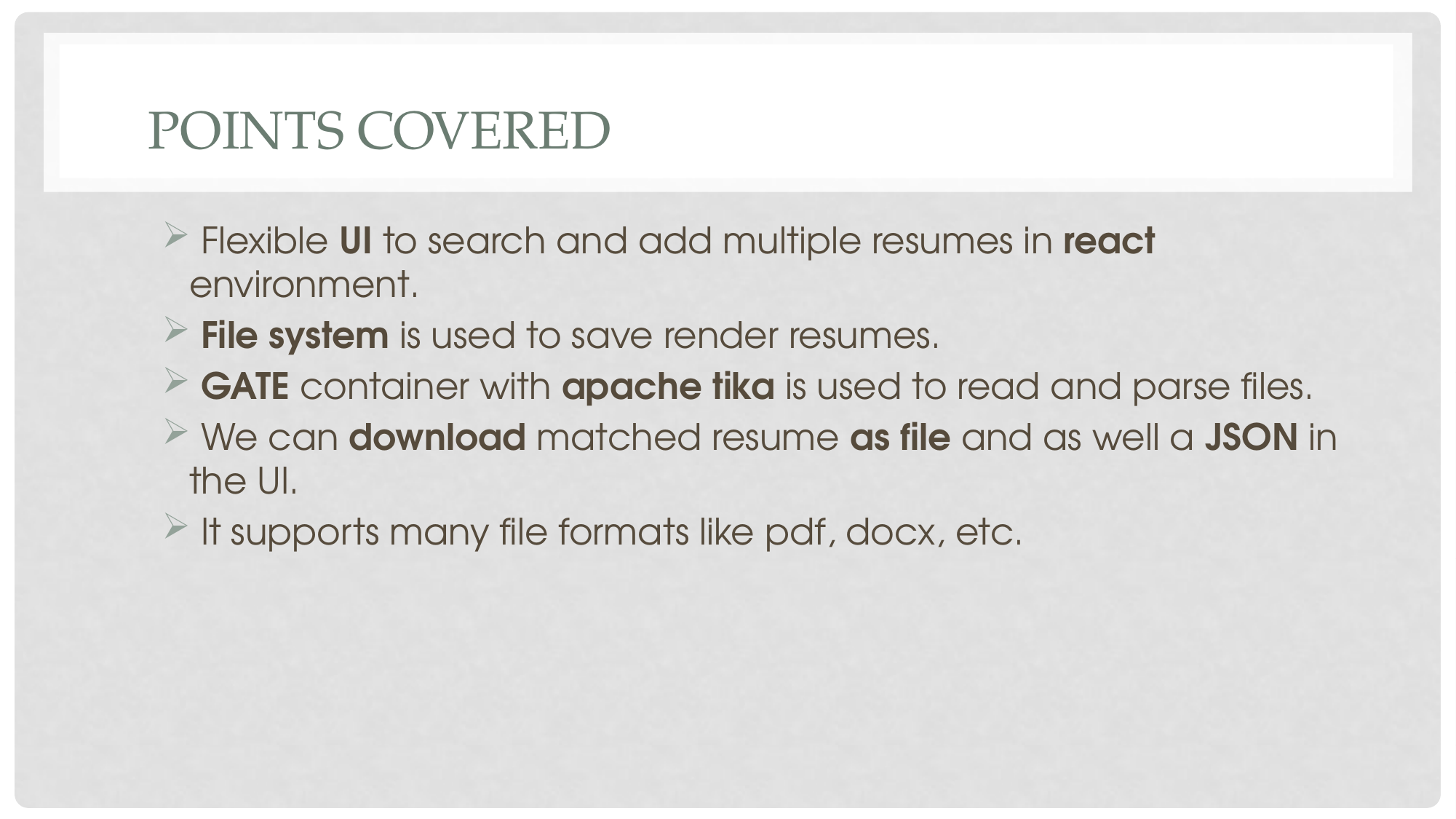

# Points Covered
 Flexible UI to search and add multiple resumes in react environment.
 File system is used to save render resumes.
 GATE container with apache tika is used to read and parse files.
 We can download matched resume as file and as well a JSON in the UI.
 It supports many file formats like pdf, docx, etc.